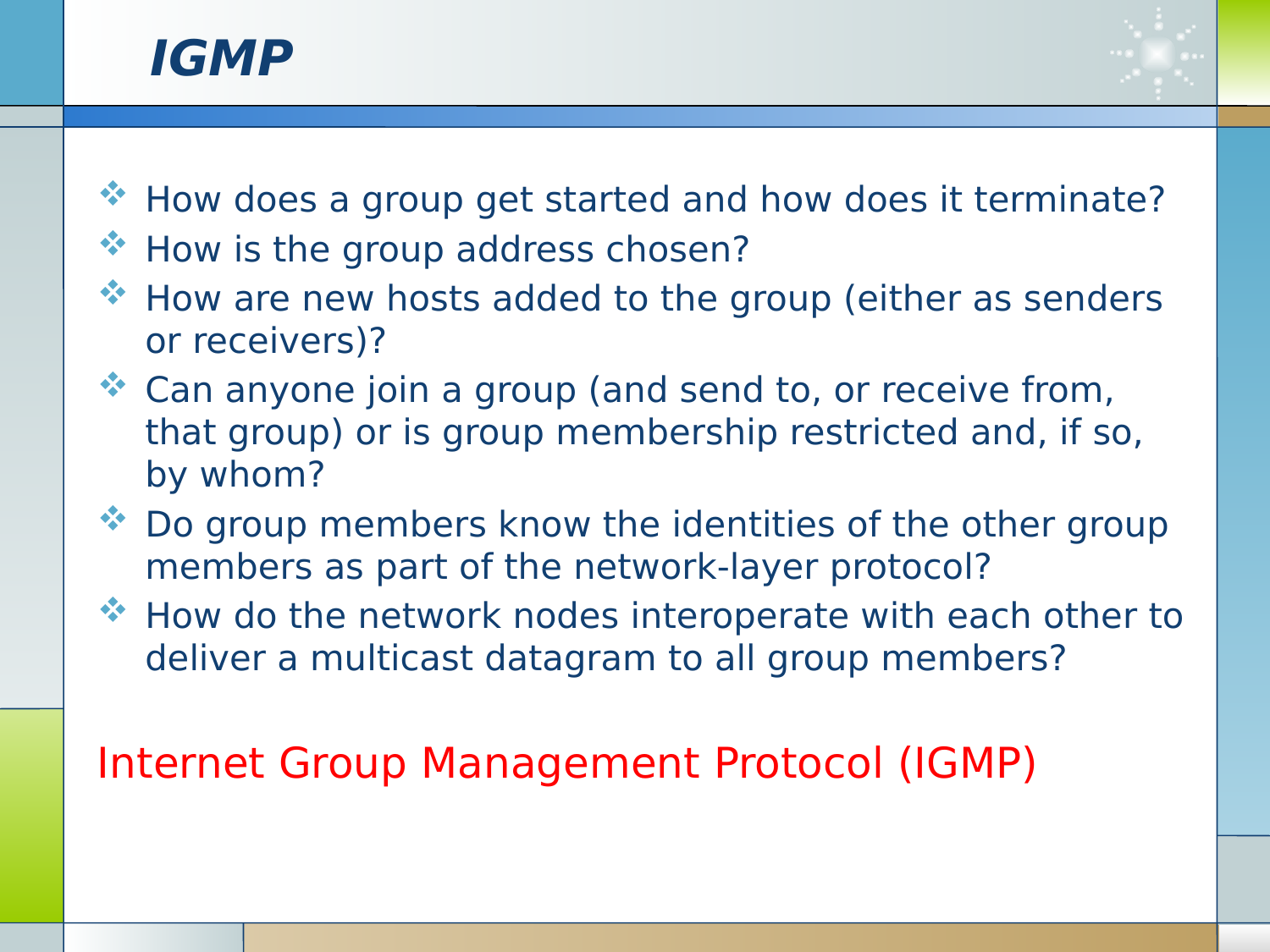

# IGMP
How does a group get started and how does it terminate?
How is the group address chosen?
How are new hosts added to the group (either as senders or receivers)?
Can anyone join a group (and send to, or receive from, that group) or is group membership restricted and, if so, by whom?
Do group members know the identities of the other group members as part of the network-layer protocol?
How do the network nodes interoperate with each other to deliver a multicast datagram to all group members?

Internet Group Management Protocol (IGMP)